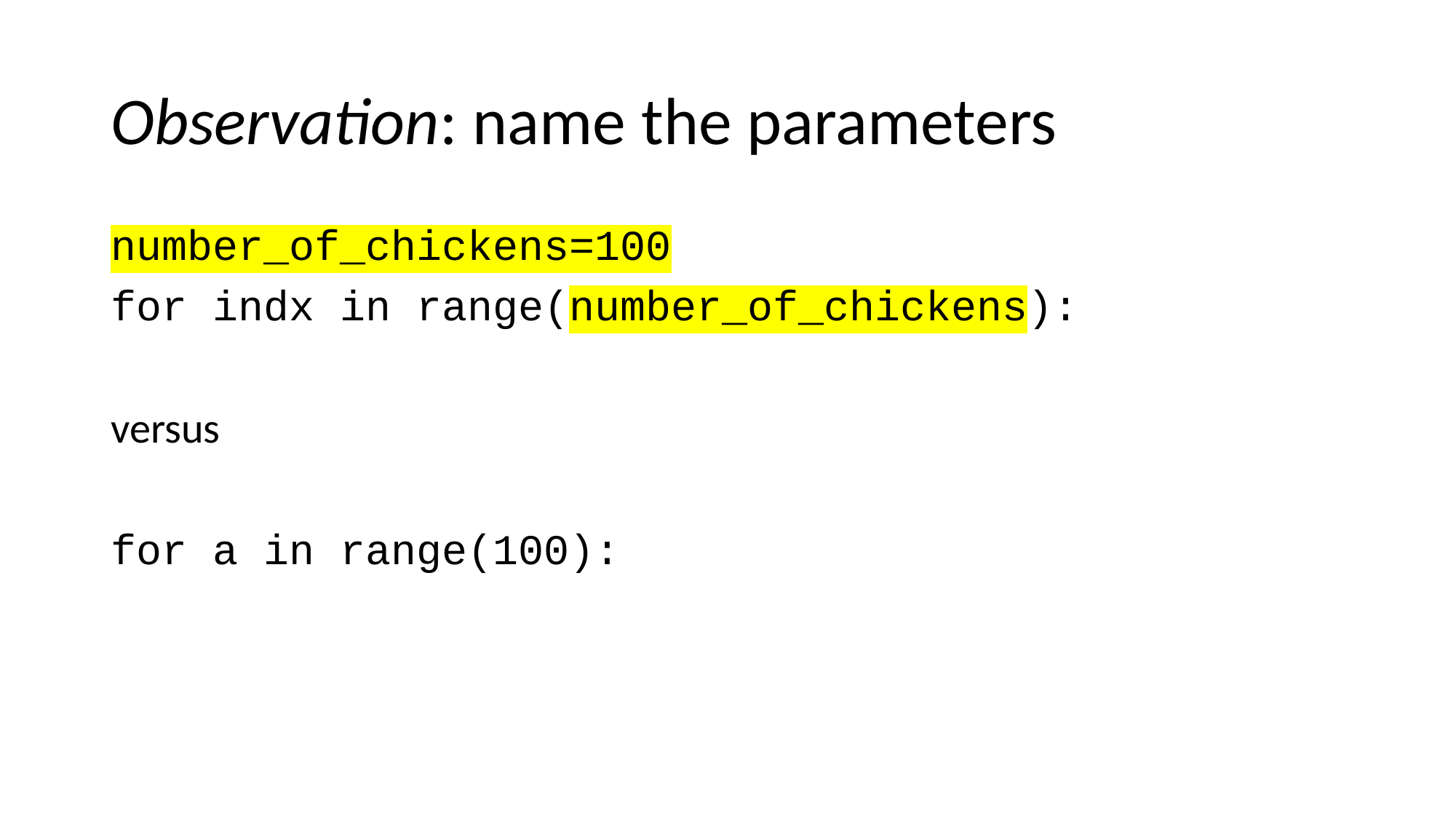

# Observation: name the parameters
number_of_chickens=100
for indx in range(number_of_chickens):

versus

for a in range(100):